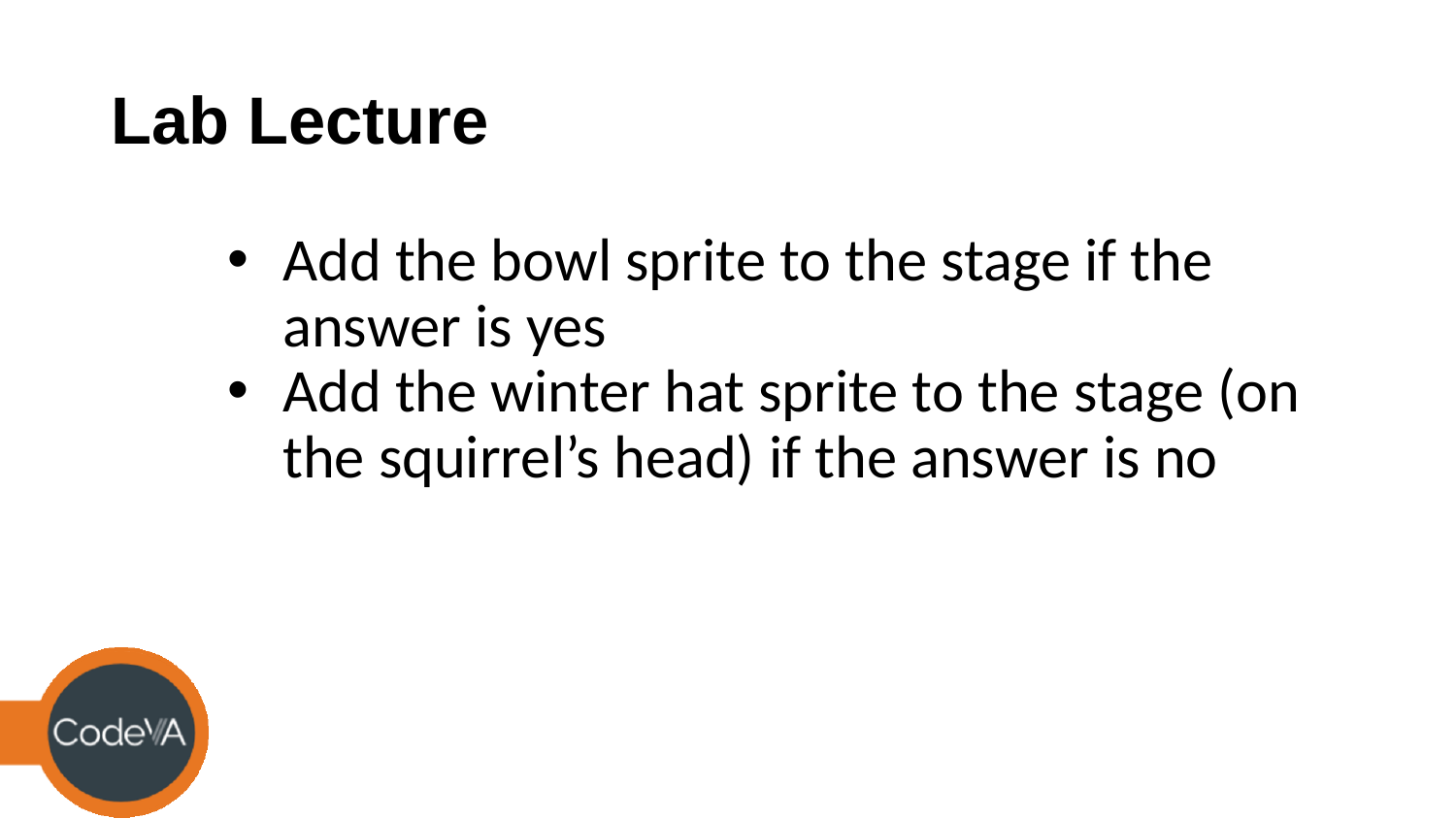

# Lab Lecture
Add the bowl sprite to the stage if the answer is yes
Add the winter hat sprite to the stage (on the squirrel’s head) if the answer is no